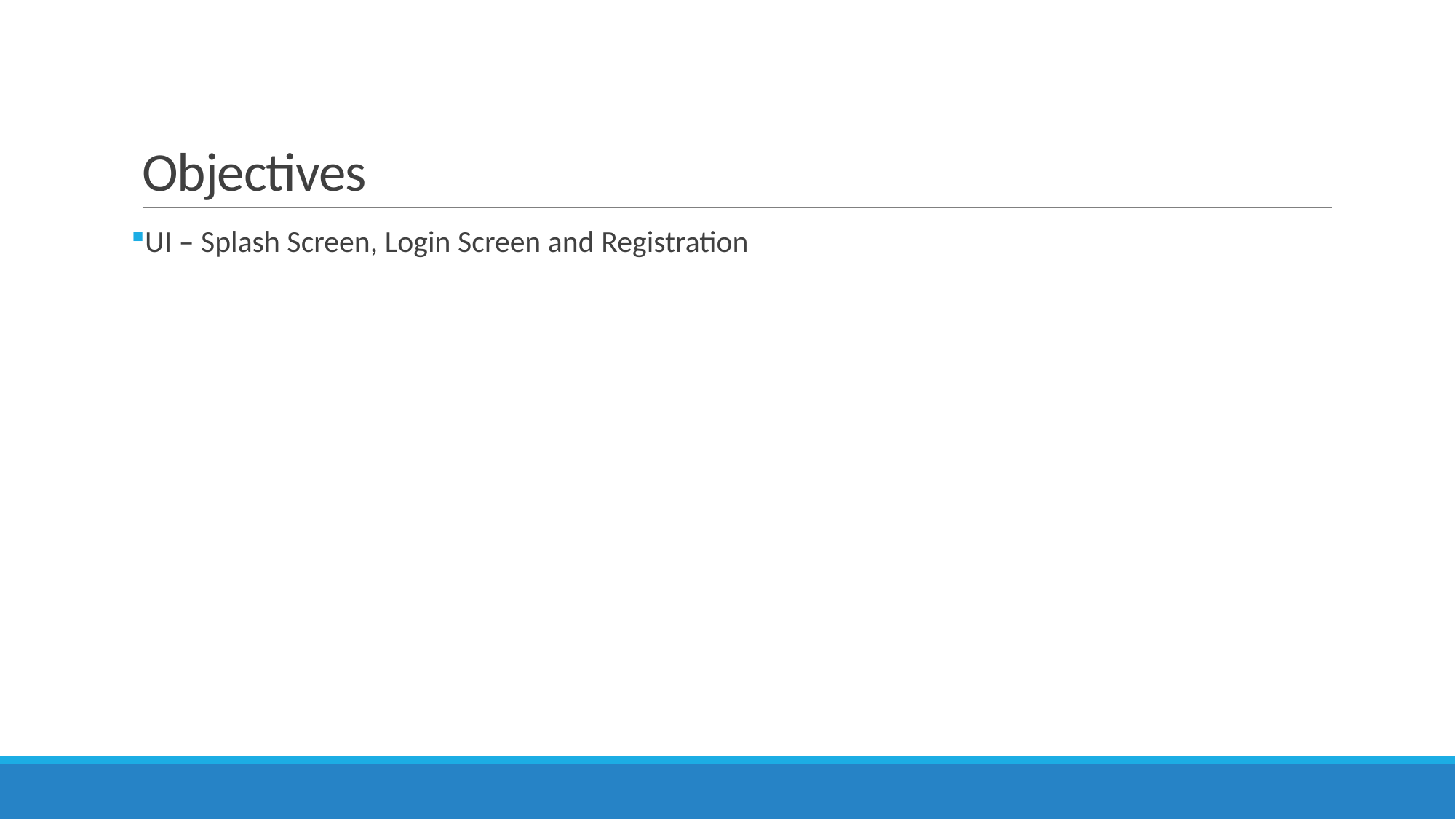

# Objectives
UI – Splash Screen, Login Screen and Registration